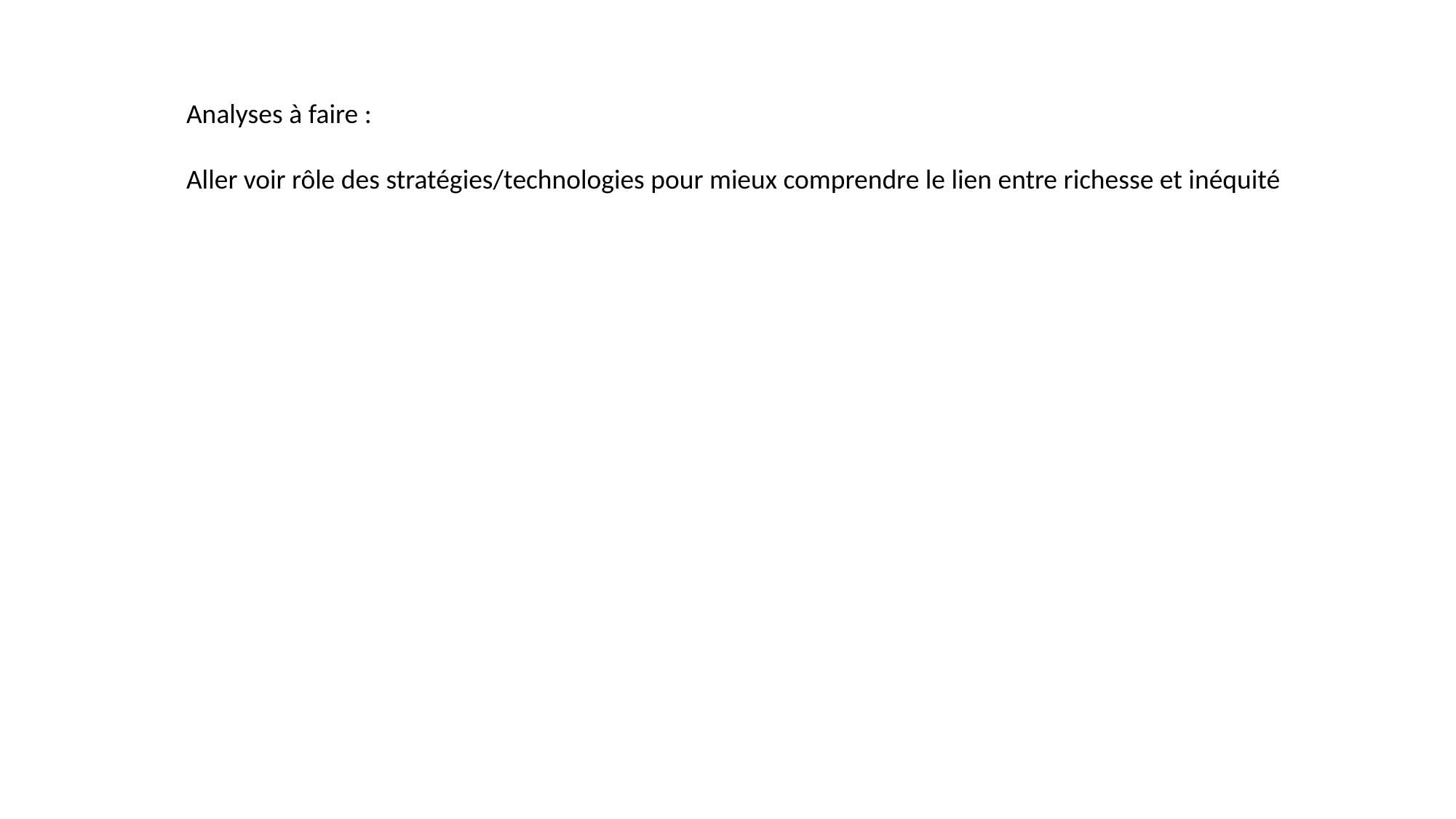

Analyses à faire :

Aller voir rôle des stratégies/technologies pour mieux comprendre le lien entre richesse et inéquité